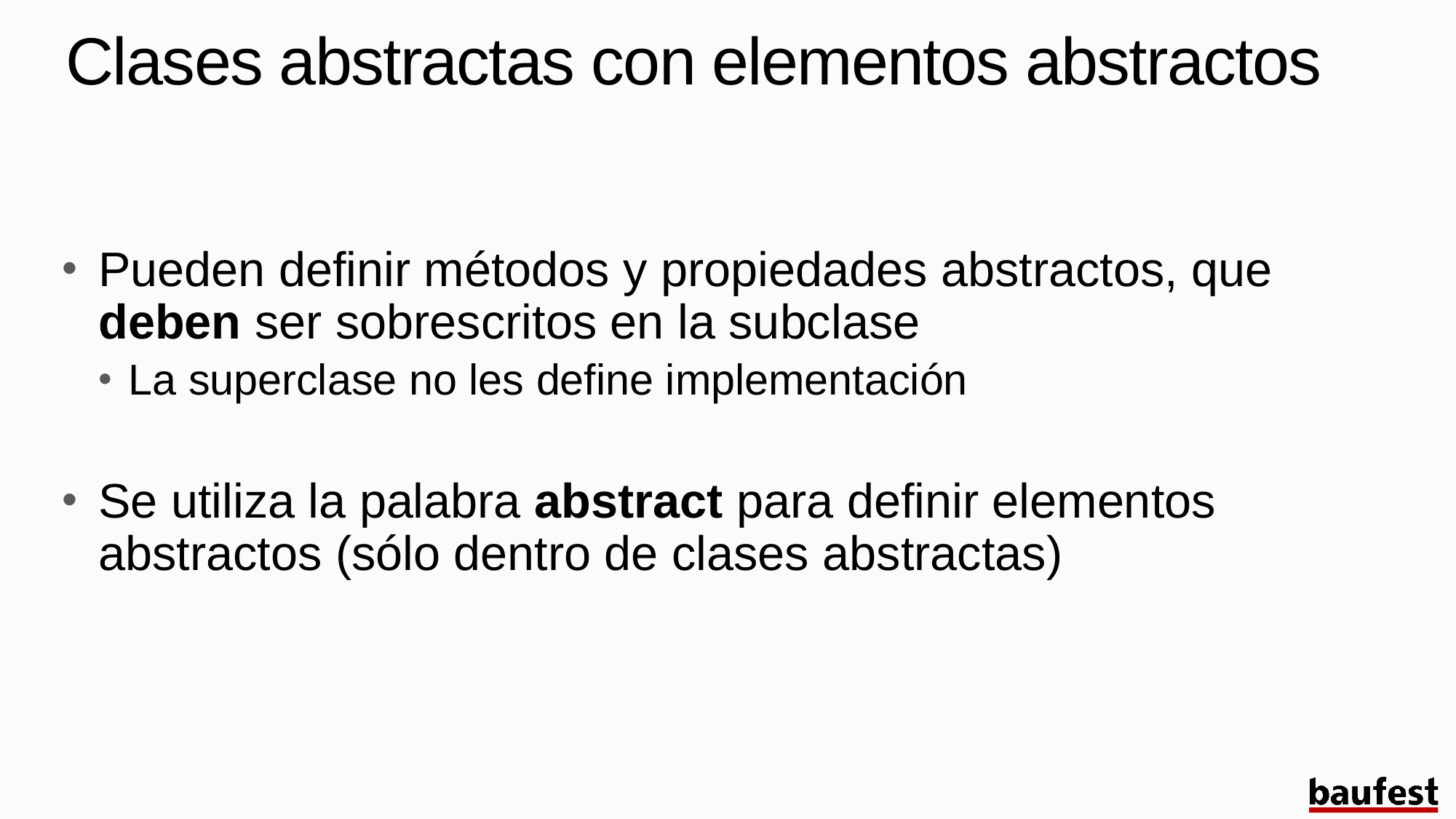

# Clases abstractas con elementos abstractos
Pueden definir métodos y propiedades abstractos, que deben ser sobrescritos en la subclase
La superclase no les define implementación

Se utiliza la palabra abstract para definir elementos abstractos (sólo dentro de clases abstractas)